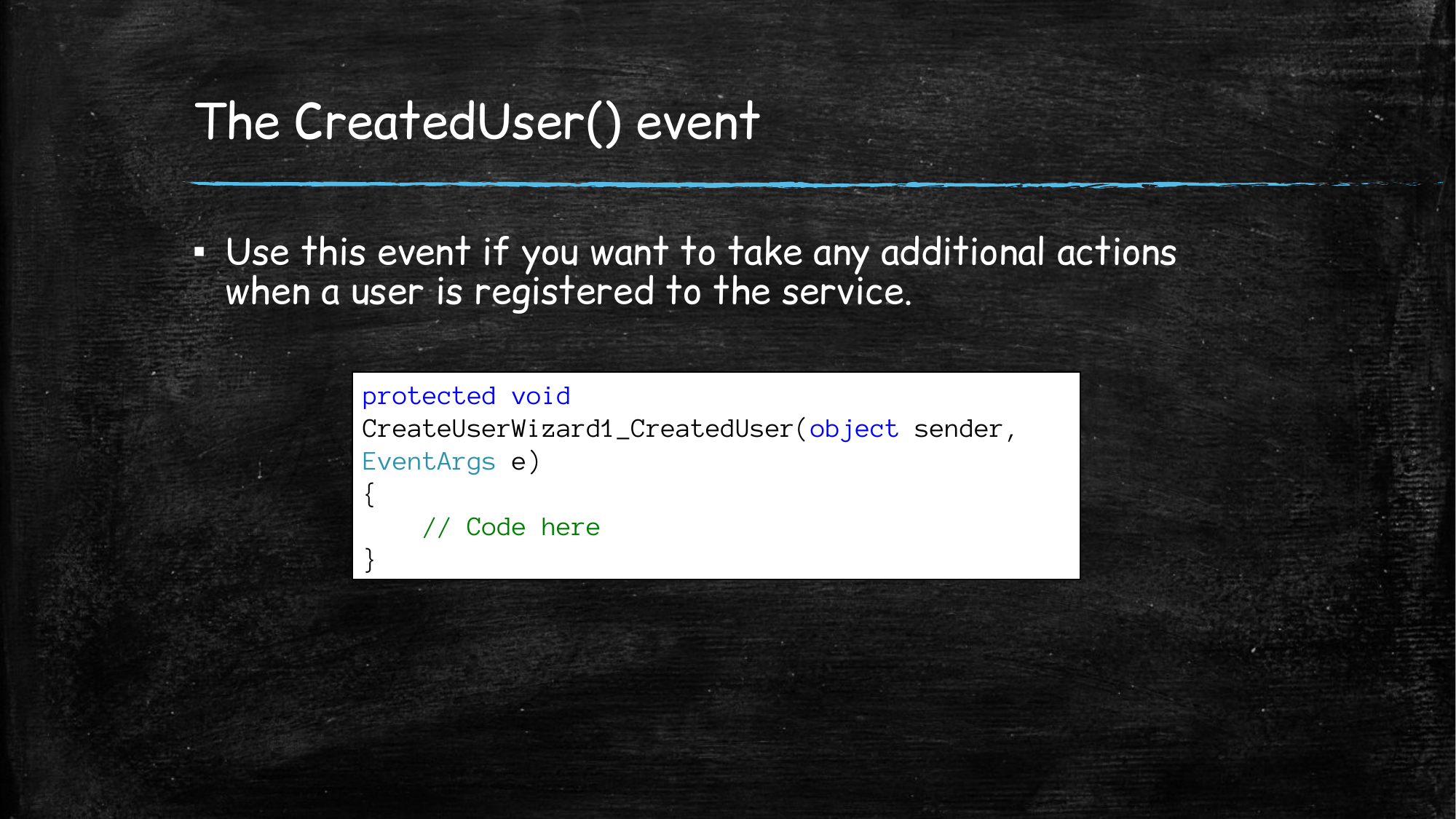

# The CreatedUser() event
Use this event if you want to take any additional actions when a user is registered to the service.

protected void CreateUserWizard1_CreatedUser(object sender, EventArgs e)
{
    // Code here
}